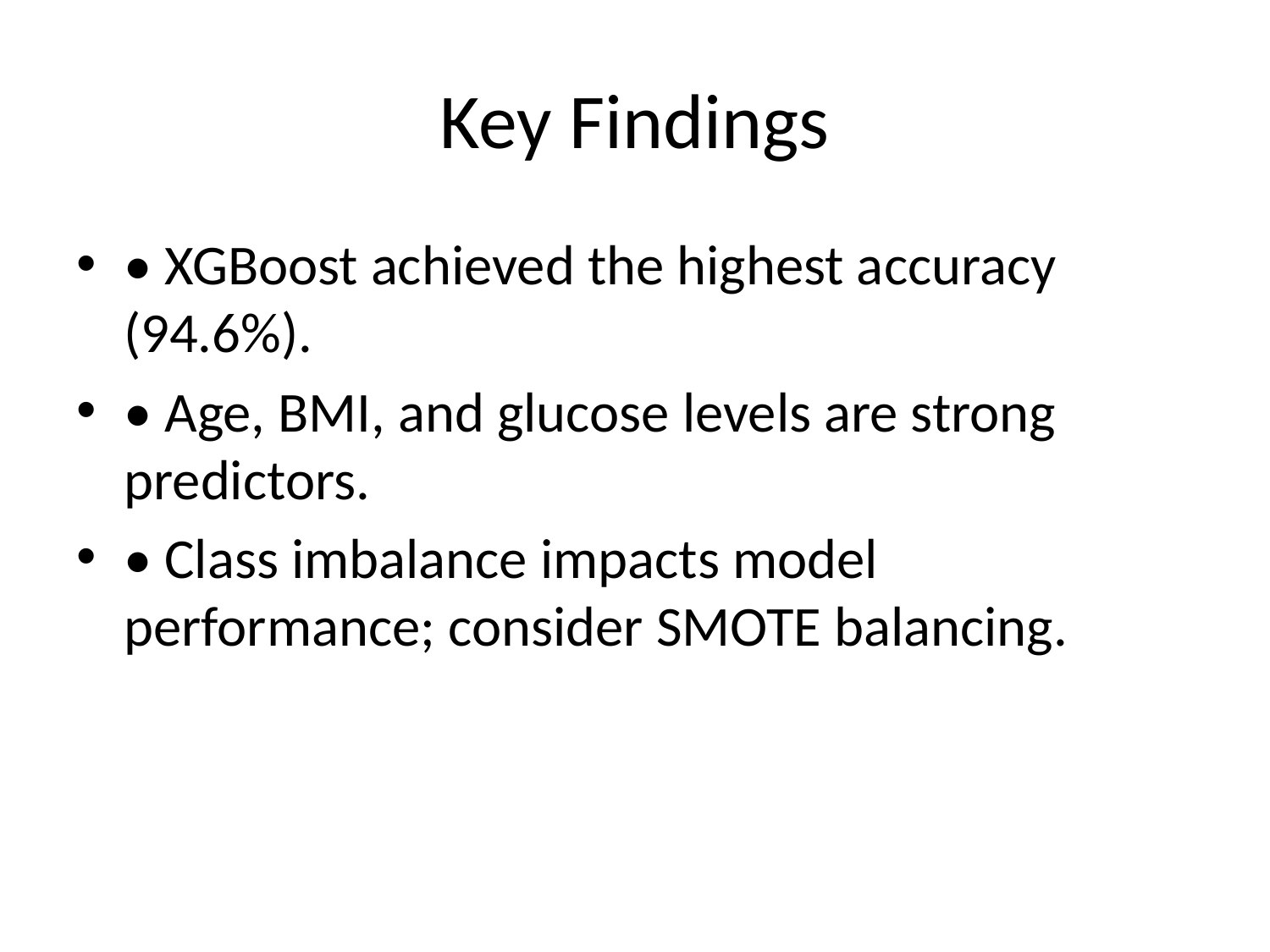

# Key Findings
• XGBoost achieved the highest accuracy (94.6%).
• Age, BMI, and glucose levels are strong predictors.
• Class imbalance impacts model performance; consider SMOTE balancing.